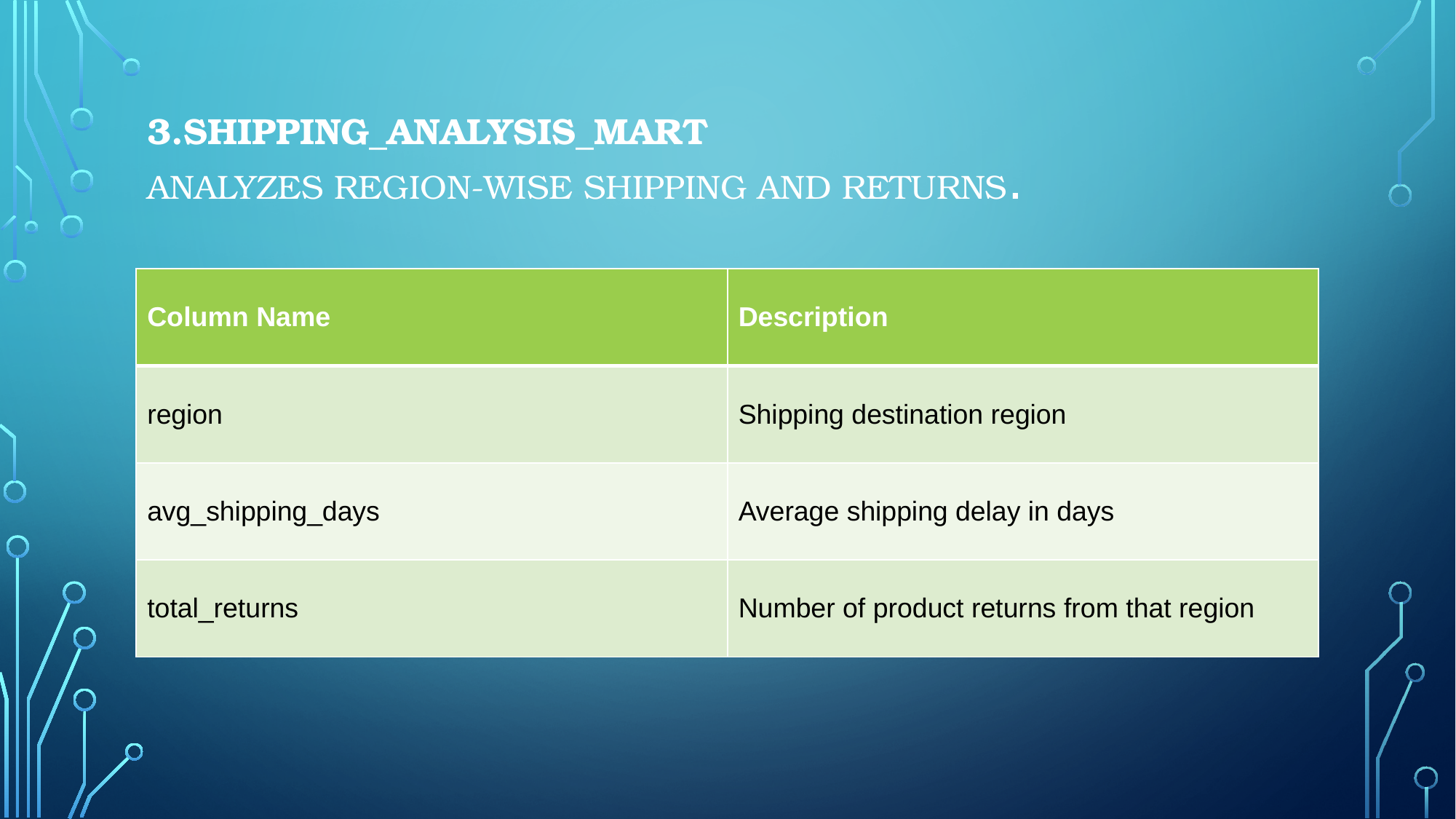

# 3.shipping_analysis_mart Analyzes region-wise shipping and returns.
| Column Name | Description |
| --- | --- |
| region | Shipping destination region |
| avg\_shipping\_days | Average shipping delay in days |
| total\_returns | Number of product returns from that region |